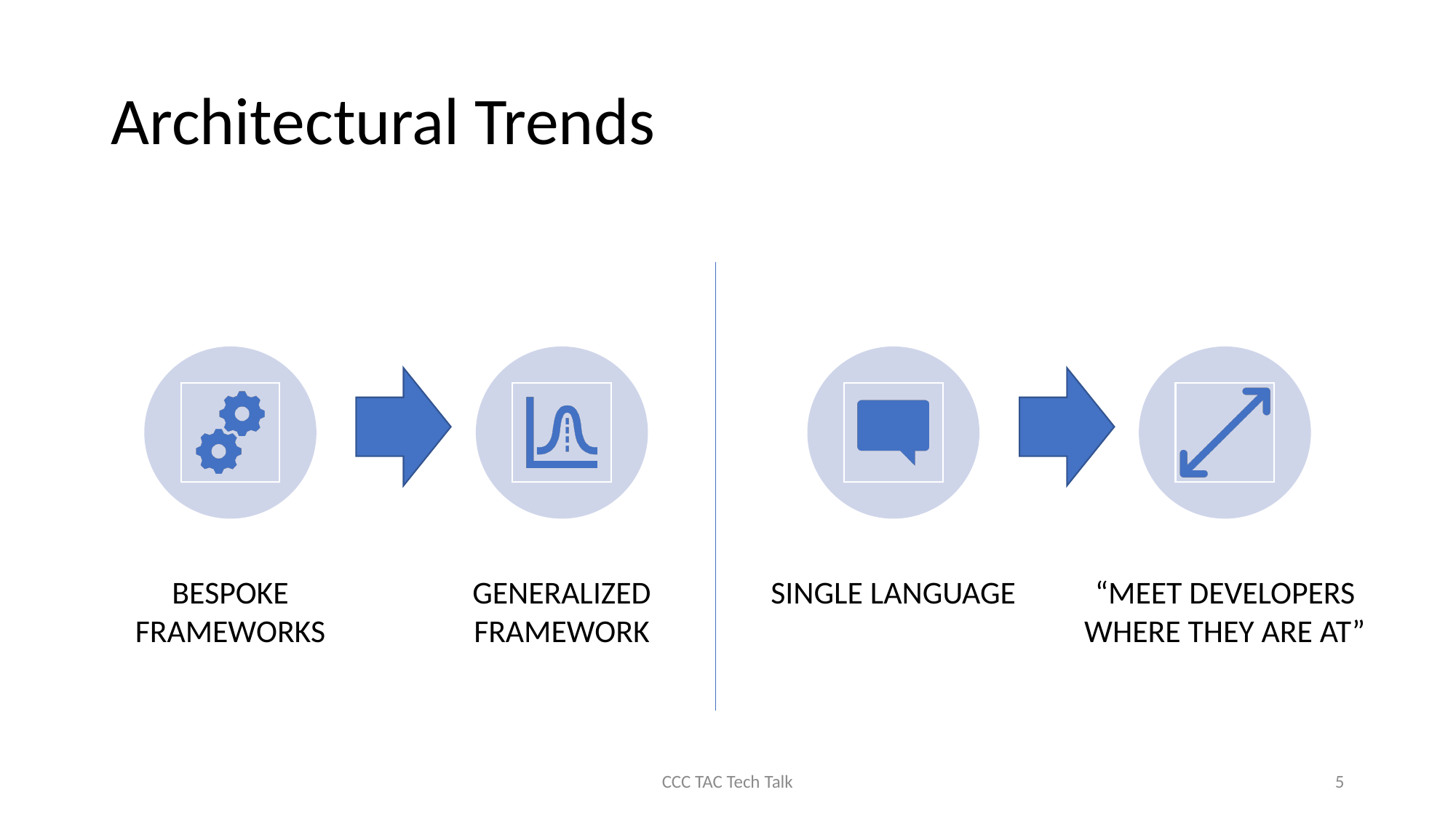

# Architectural Trends
Bespoke frameworks
Generalized framework
Single language
“Meet developers where they are at”

CCC TAC Tech Talk
5